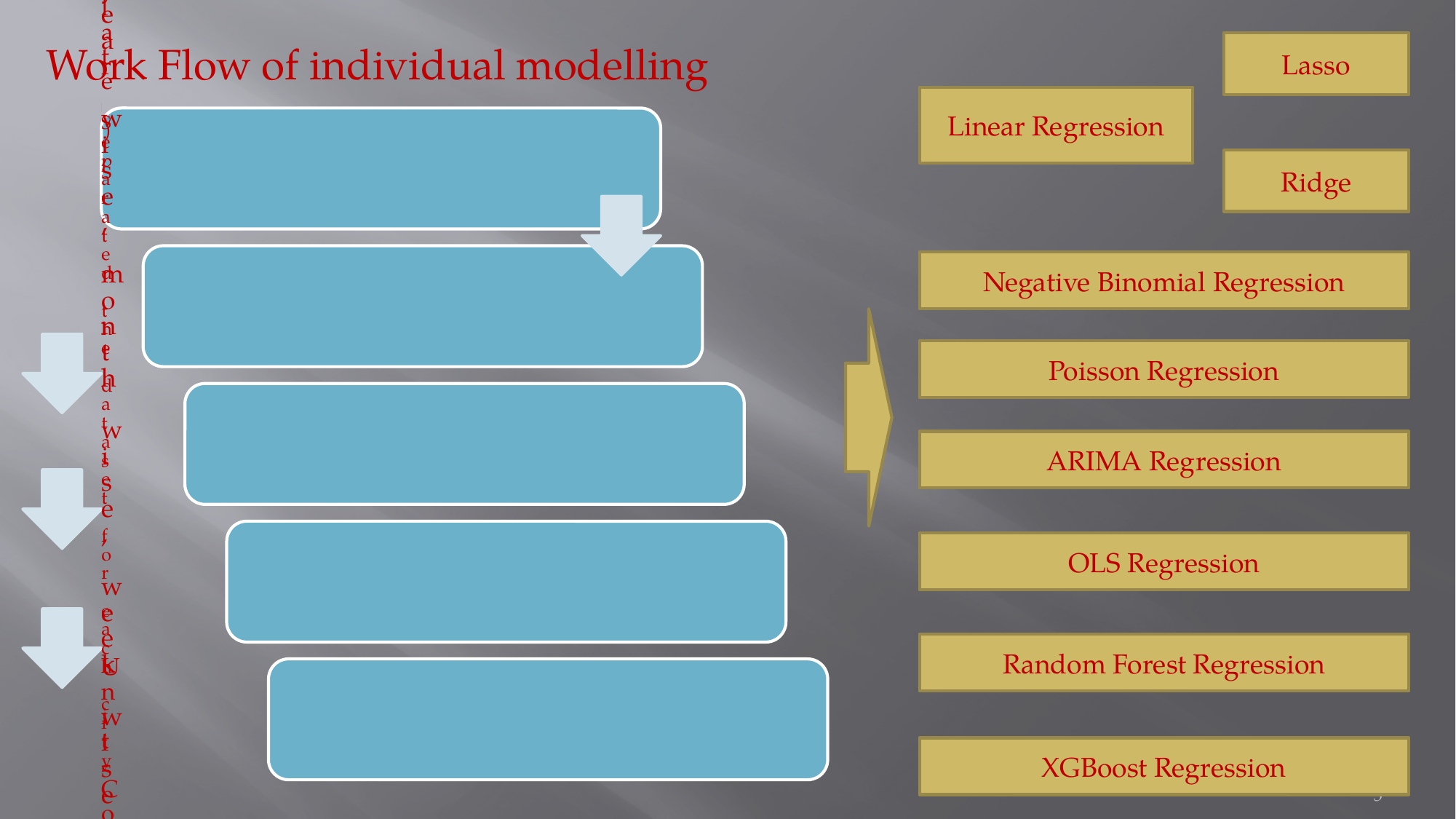

Work Flow of individual modelling
Lasso
Linear Regression

Ridge
Negative Binomial Regression

Poisson Regression
ARIMA Regression
OLS Regression
Random Forest Regression
XGBoost Regression
5